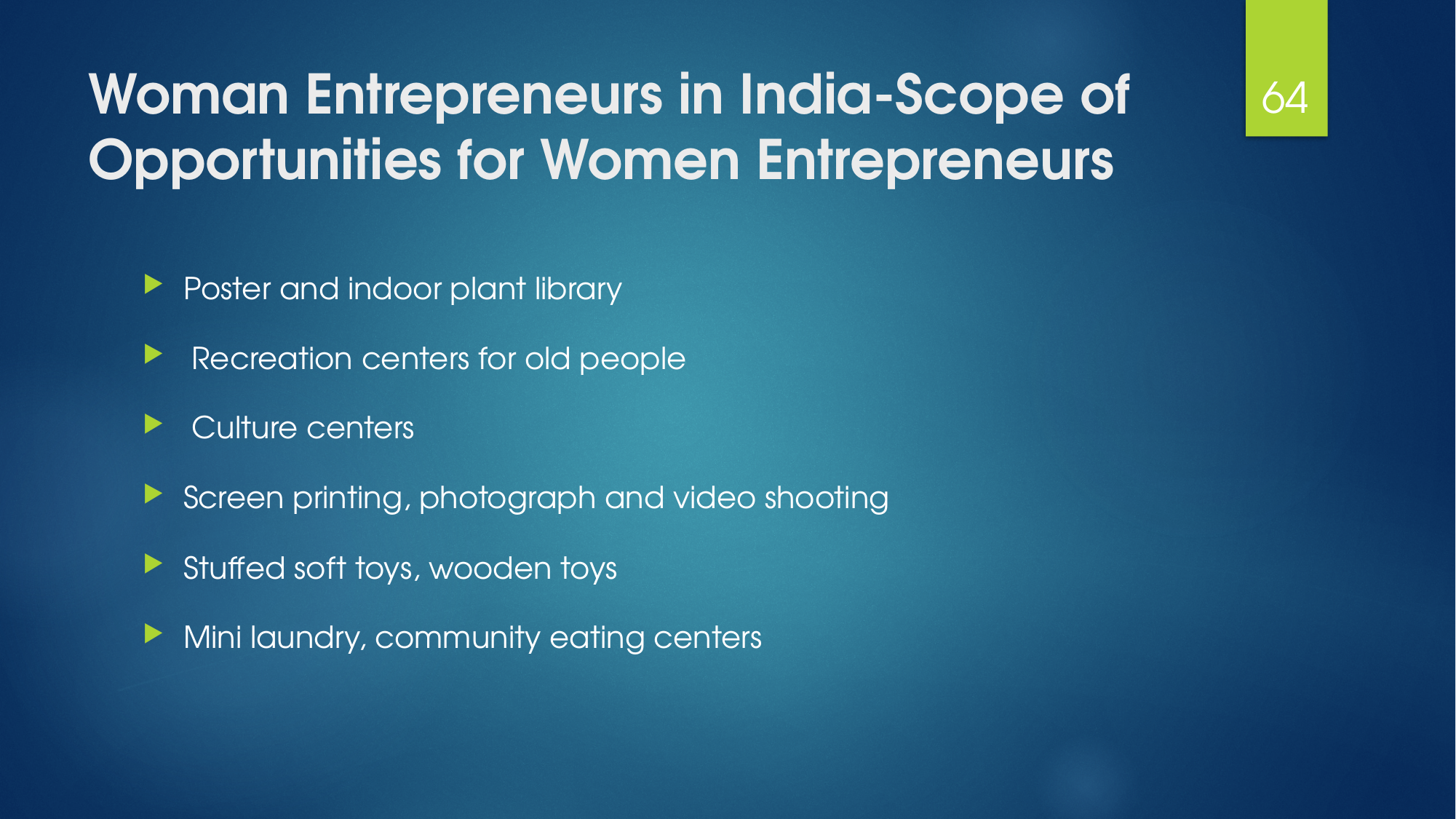

64
# Woman Entrepreneurs in India-Scope of Opportunities for Women Entrepreneurs
Poster and indoor plant library
 Recreation centers for old people
 Culture centers
Screen printing, photograph and video shooting
Stuffed soft toys, wooden toys
Mini laundry, community eating centers